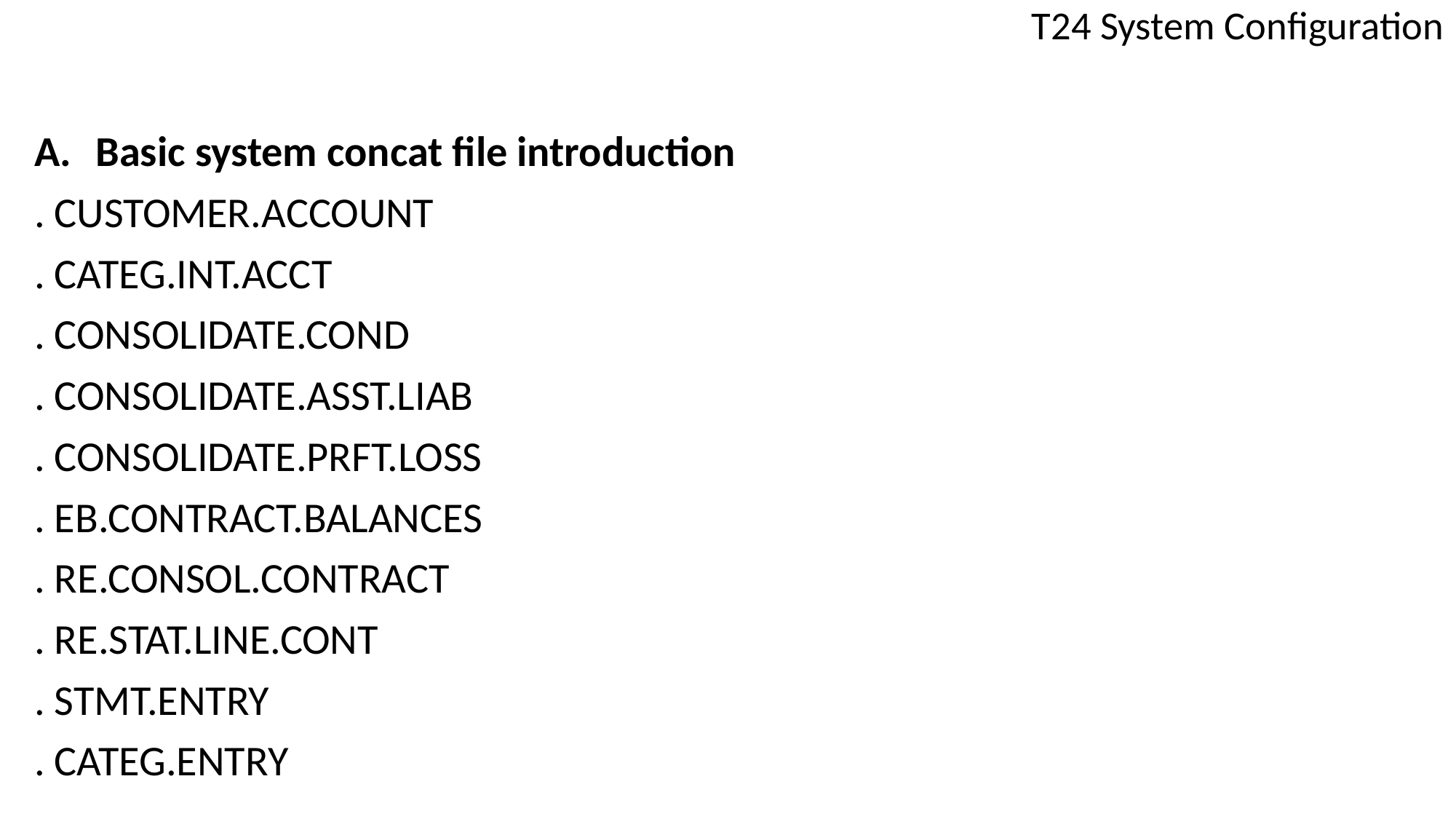

# T24 System Configuration

Basic system concat file introduction
. CUSTOMER.ACCOUNT
. CATEG.INT.ACCT
. CONSOLIDATE.COND
. CONSOLIDATE.ASST.LIAB
. CONSOLIDATE.PRFT.LOSS
. EB.CONTRACT.BALANCES
. RE.CONSOL.CONTRACT
. RE.STAT.LINE.CONT
. STMT.ENTRY
. CATEG.ENTRY